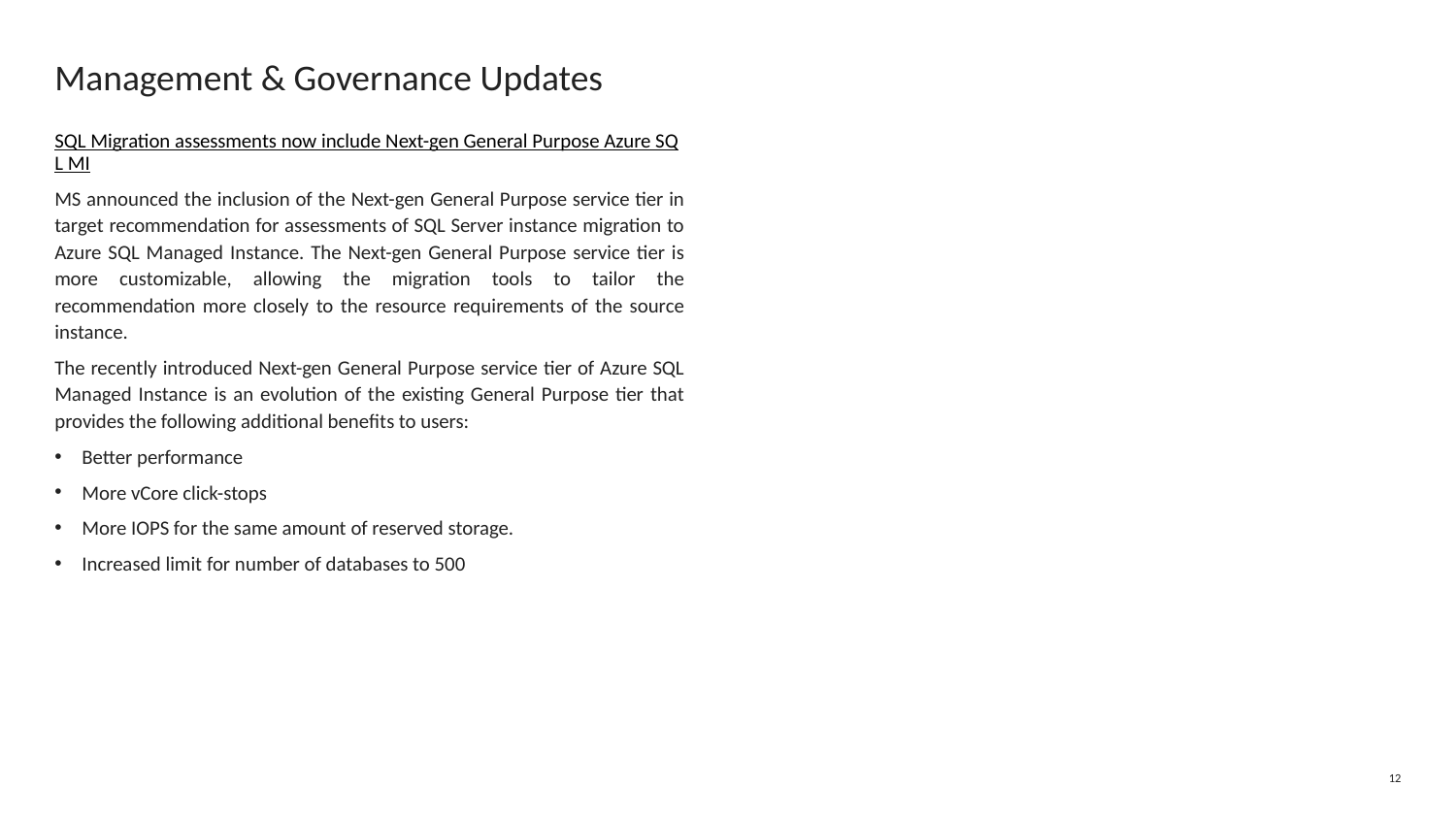

# Management & Governance Updates
SQL Migration assessments now include Next-gen General Purpose Azure SQL MI
MS announced the inclusion of the Next-gen General Purpose service tier in target recommendation for assessments of SQL Server instance migration to Azure SQL Managed Instance. The Next-gen General Purpose service tier is more customizable, allowing the migration tools to tailor the recommendation more closely to the resource requirements of the source instance.
The recently introduced Next-gen General Purpose service tier of Azure SQL Managed Instance is an evolution of the existing General Purpose tier that provides the following additional benefits to users:
Better performance
More vCore click-stops
More IOPS for the same amount of reserved storage.
Increased limit for number of databases to 500